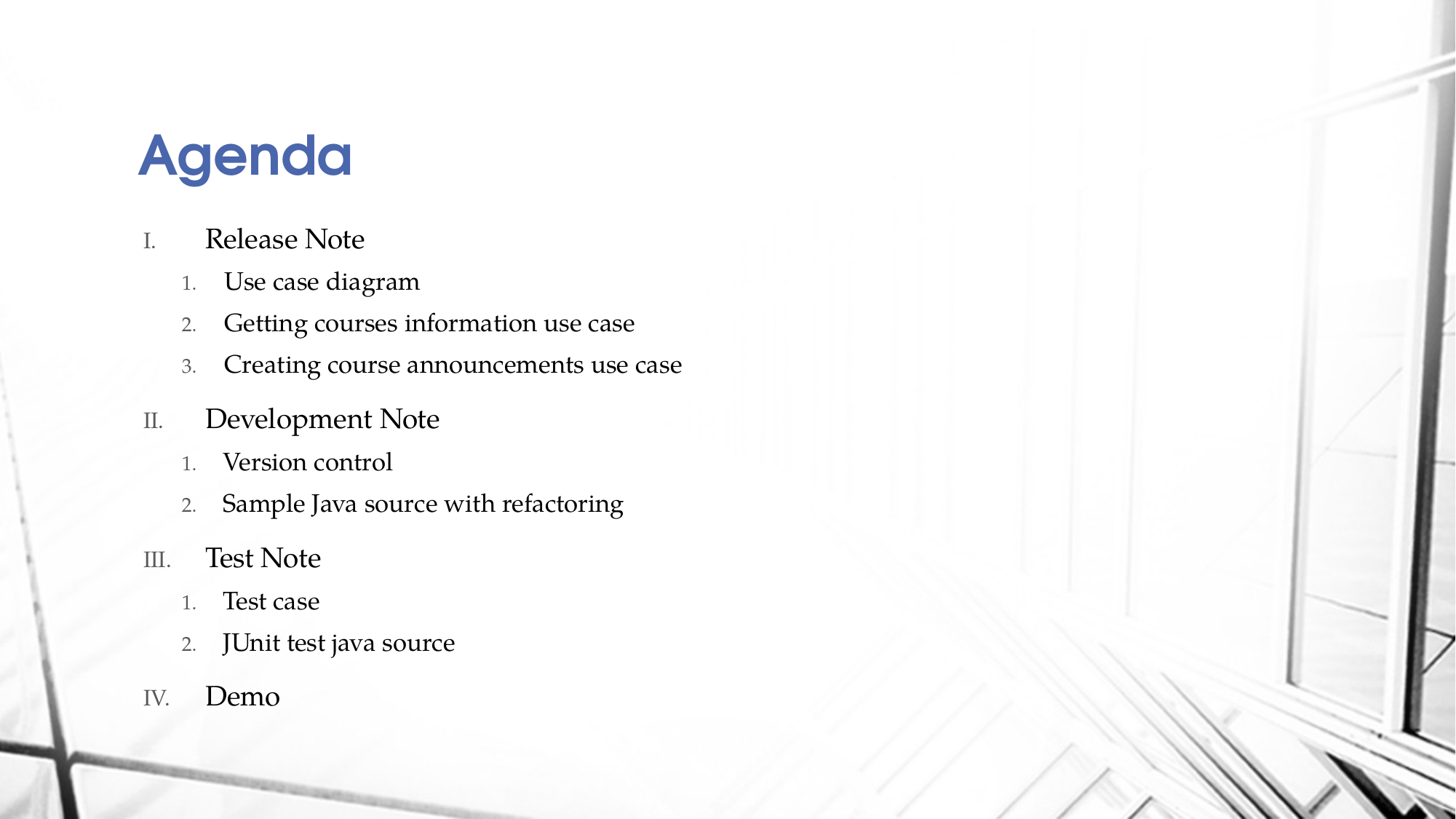

# Agenda
Release Note
Use case diagram
Getting courses information use case
Creating course announcements use case
Development Note
Version control
Sample Java source with refactoring
Test Note
Test case
JUnit test java source
Demo